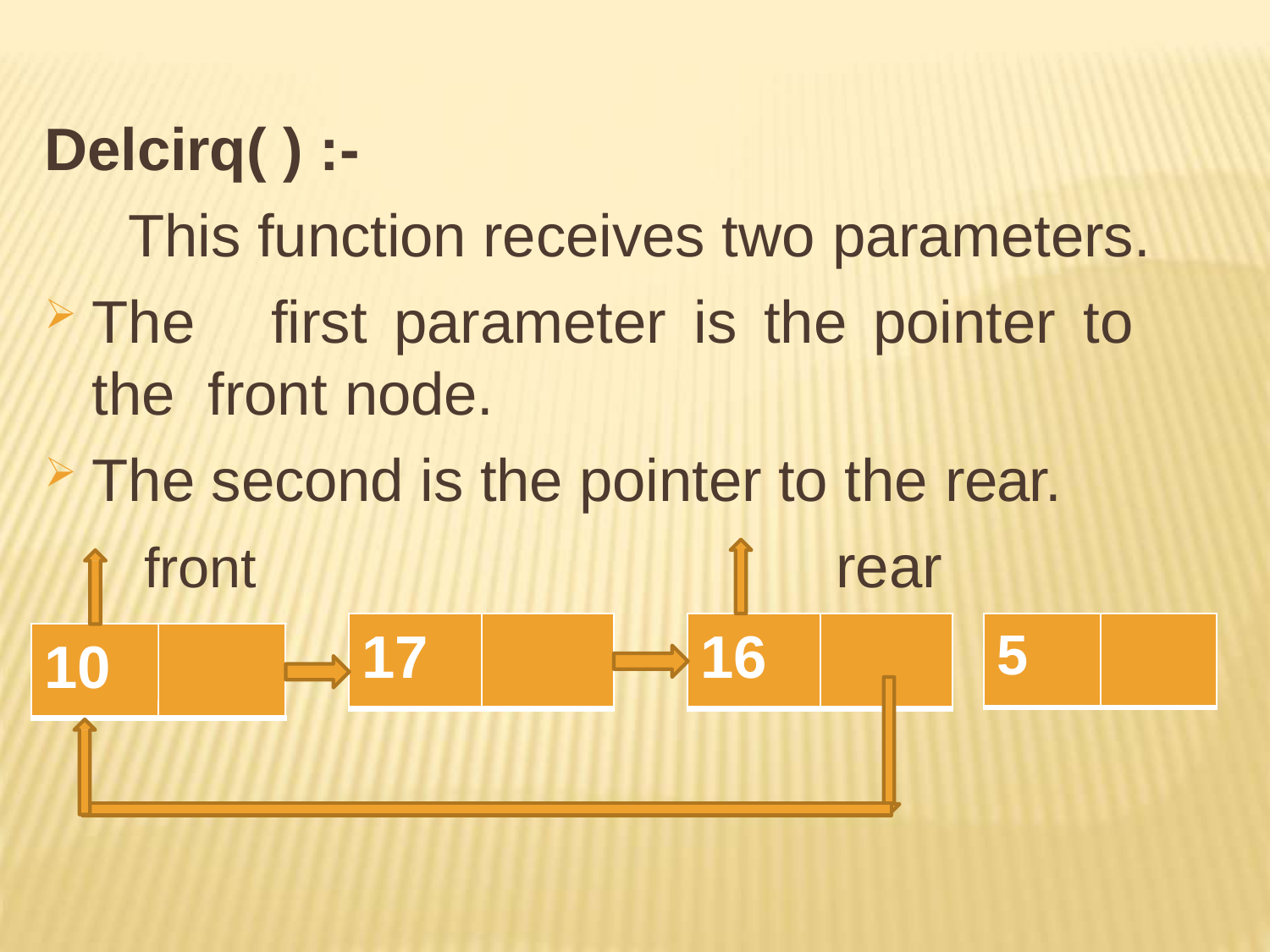

# Delcirq( ) :-

This function receives two parameters.
The	first	parameter	is	the	pointer	to	the  front node.
The second is the pointer to the rear.
rear
front

17
16
5

10